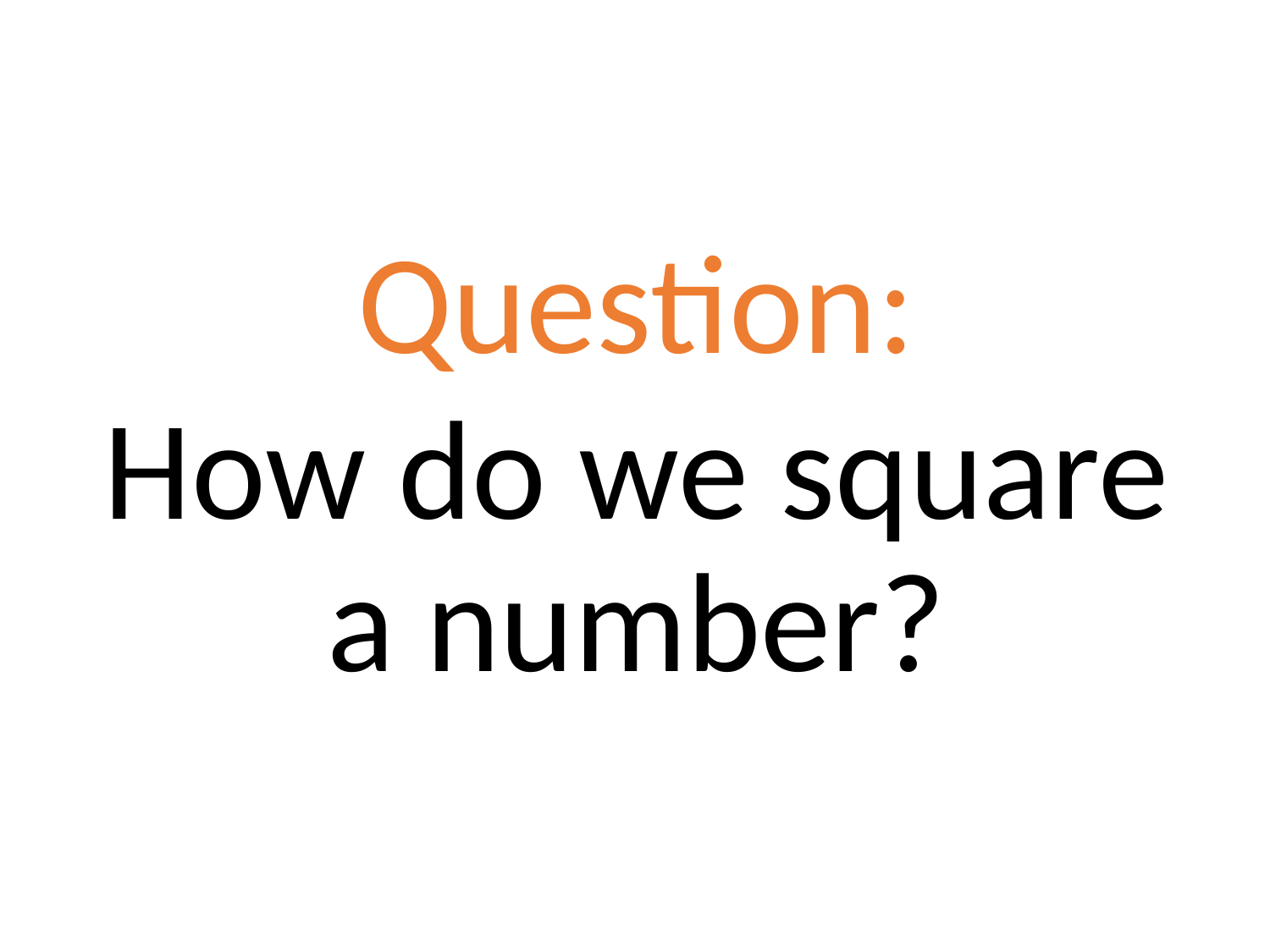

Question:
How do we square a number?